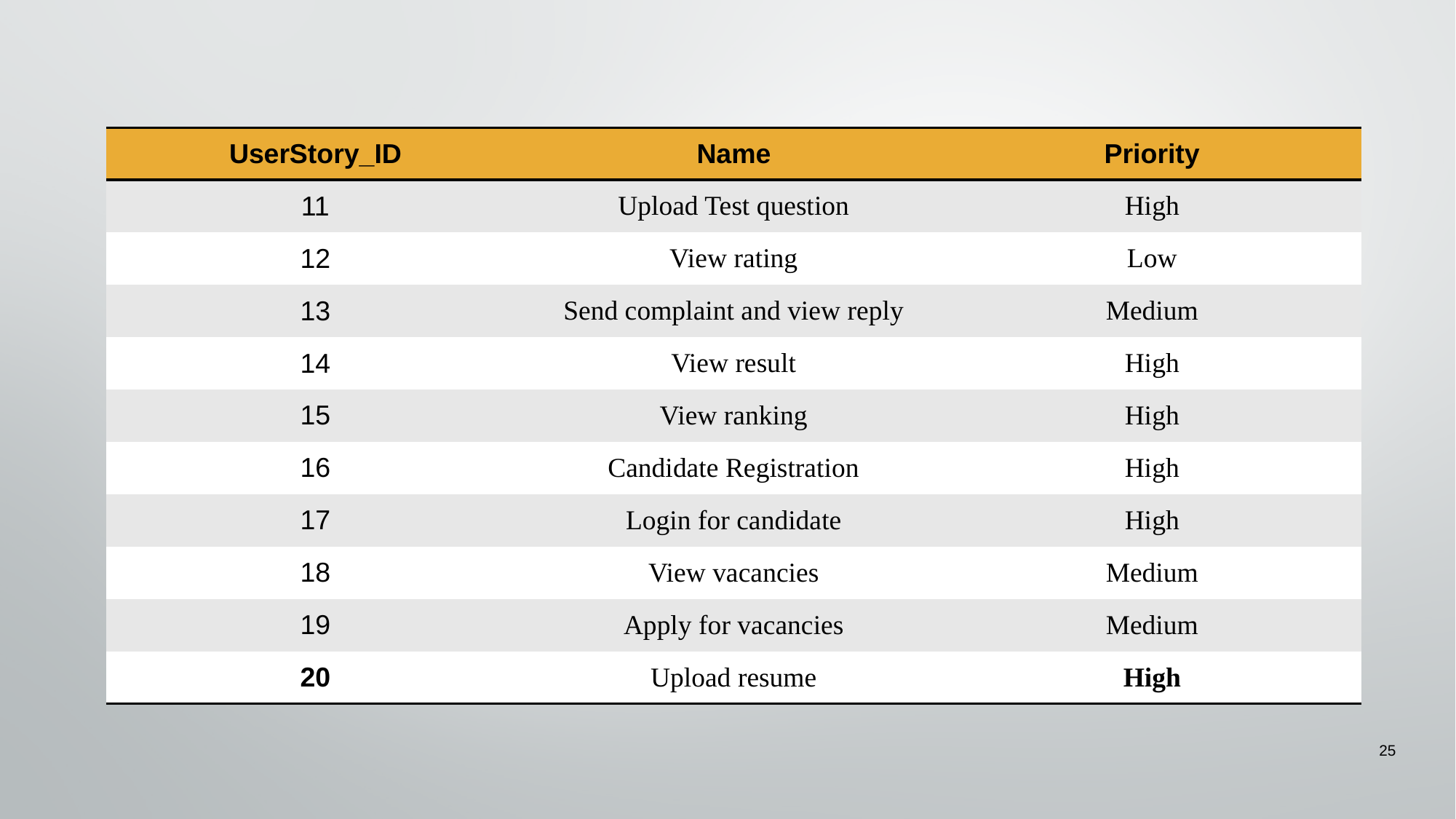

#
| UserStory\_ID | Name | Priority |
| --- | --- | --- |
| 11 | Upload Test question | High |
| 12 | View rating | Low |
| 13 | Send complaint and view reply | Medium |
| 14 | View result | High |
| 15 | View ranking | High |
| 16 | Candidate Registration | High |
| 17 | Login for candidate | High |
| 18 | View vacancies | Medium |
| 19 | Apply for vacancies | Medium |
| 20 | Upload resume | High |
25